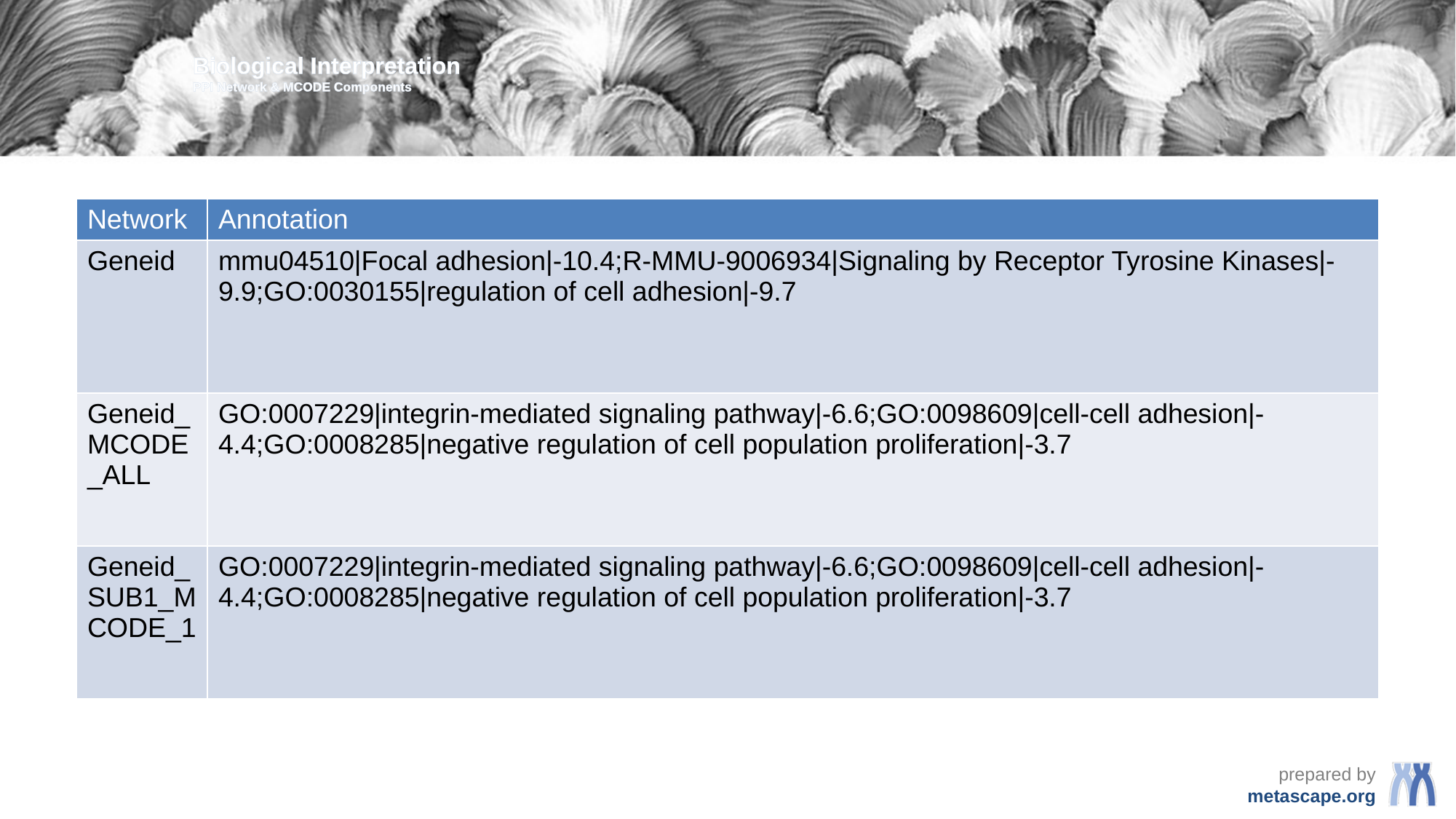

Biological Interpretation
PPI Network & MCODE Components
| Network | Annotation |
| --- | --- |
| Geneid | mmu04510|Focal adhesion|-10.4;R-MMU-9006934|Signaling by Receptor Tyrosine Kinases|-9.9;GO:0030155|regulation of cell adhesion|-9.7 |
| Geneid\_MCODE\_ALL | GO:0007229|integrin-mediated signaling pathway|-6.6;GO:0098609|cell-cell adhesion|-4.4;GO:0008285|negative regulation of cell population proliferation|-3.7 |
| Geneid\_SUB1\_MCODE\_1 | GO:0007229|integrin-mediated signaling pathway|-6.6;GO:0098609|cell-cell adhesion|-4.4;GO:0008285|negative regulation of cell population proliferation|-3.7 |